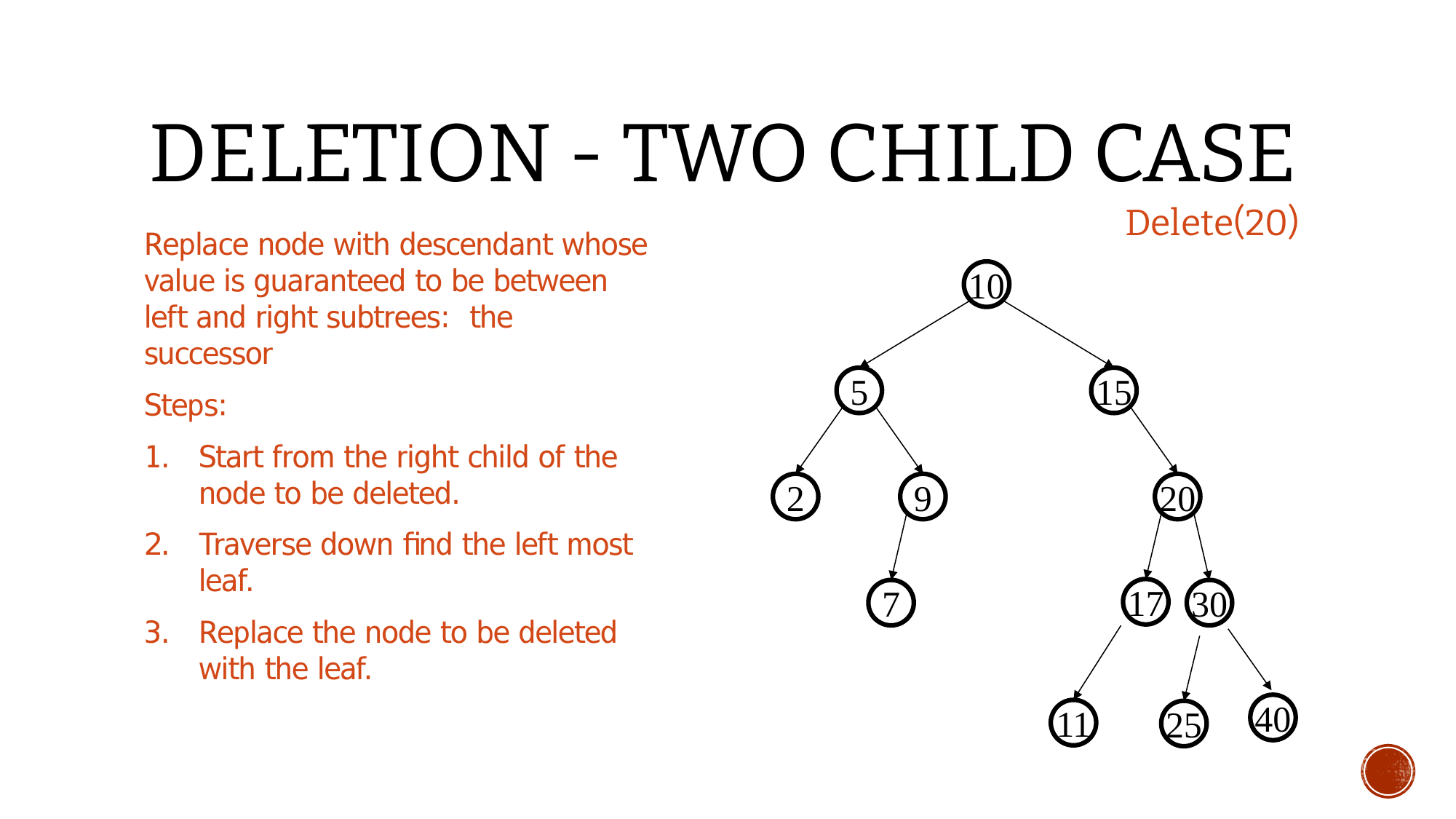

# Deletion - Two Child Case
Delete(20)
Replace node with descendant whose value is guaranteed to be between left and right subtrees:  the successor
Steps:
Start from the right child of the node to be deleted.
Traverse down find the left most leaf.
Replace the node to be deleted with the leaf.
10
5
15
2
9
20
17
7
30

40
11
25